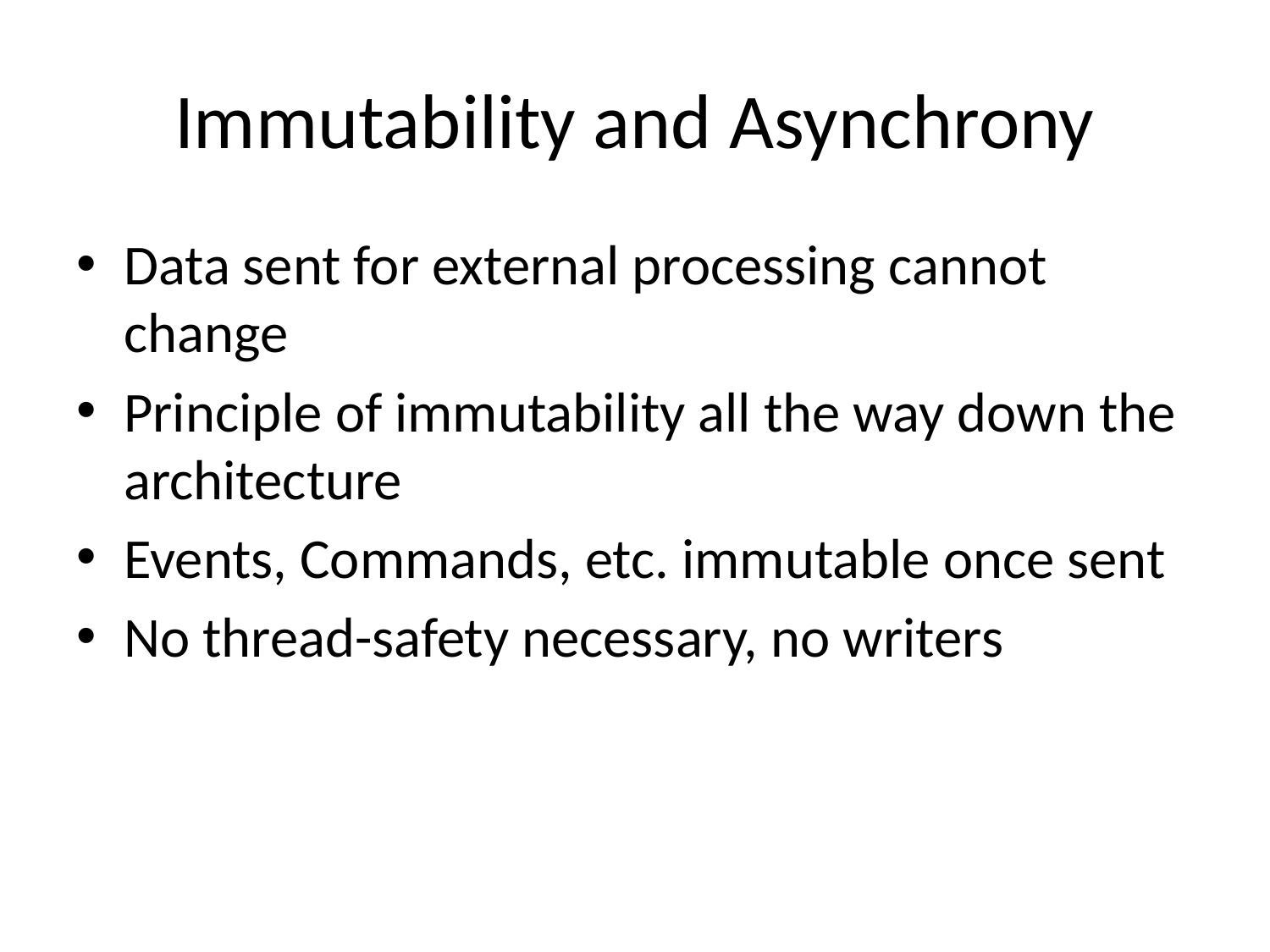

# Immutability and Asynchrony
Data sent for external processing cannot change
Principle of immutability all the way down the architecture
Events, Commands, etc. immutable once sent
No thread-safety necessary, no writers